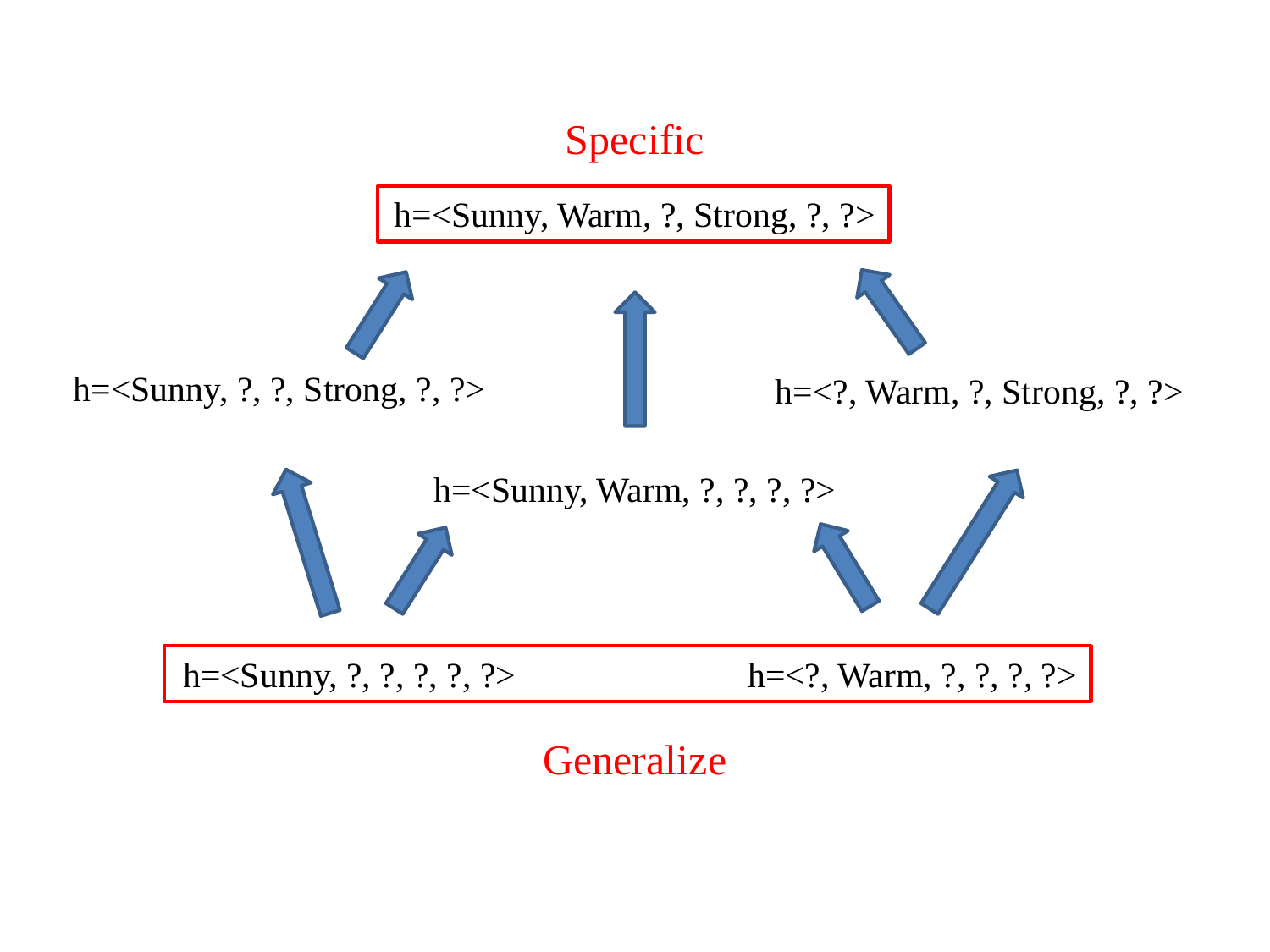

Specific

h=<Sunny, Warm, ?, Strong, ?, ?>

h=<Sunny, ?, ?, Strong, ?, ?>
h=<?, Warm, ?, Strong, ?, ?>

h=<Sunny, Warm, ?, ?, ?, ?>

h=<Sunny, ?, ?, ?, ?, ?>
h=<?, Warm, ?, ?, ?, ?>
Generalize